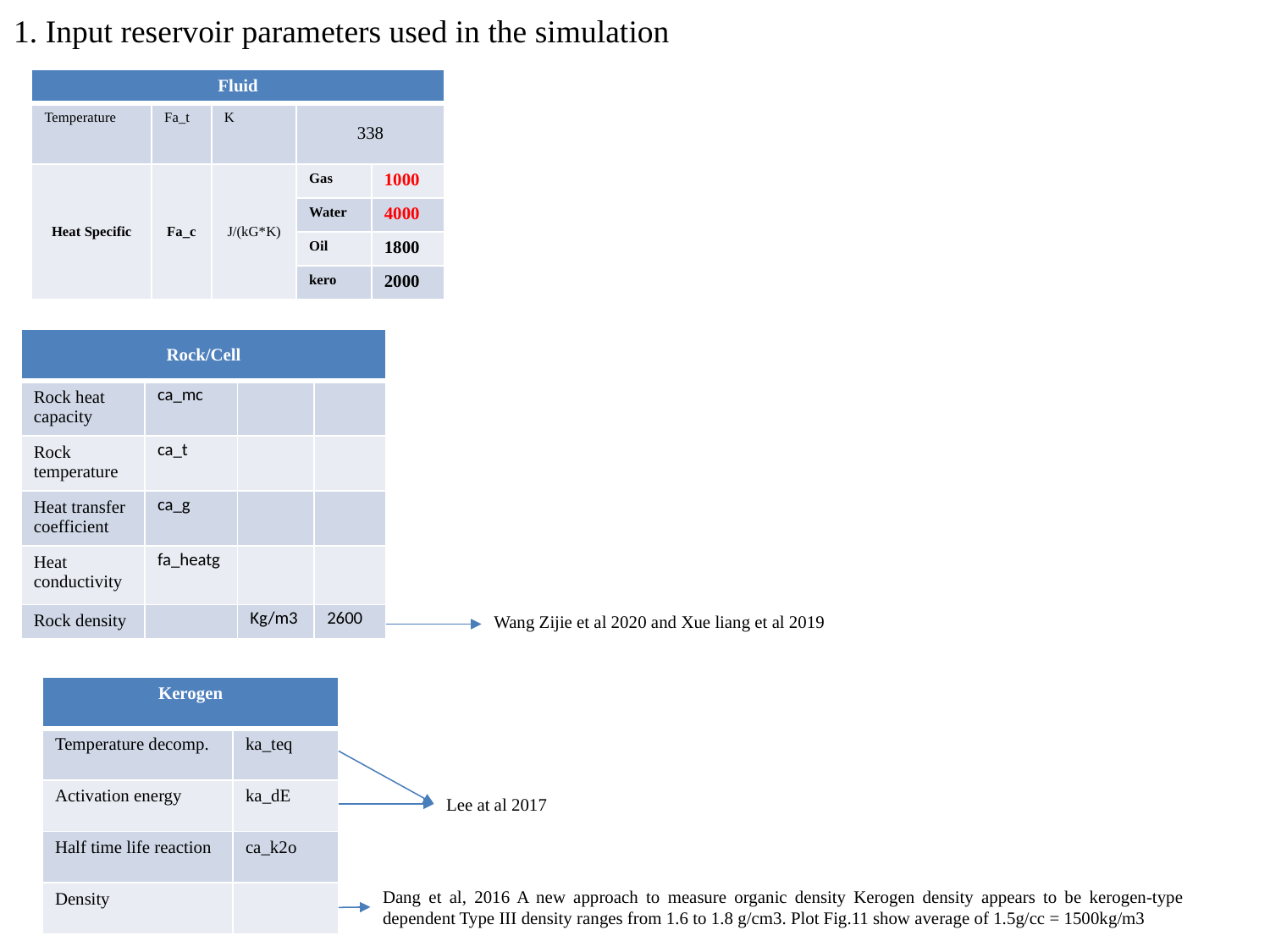

1. Input reservoir parameters used in the simulation
| Fluid |  |  |  |  |
| --- | --- | --- | --- | --- |
| Temperature | Fa\_t | K | 338 |  |
| Heat Specific | Fa\_c | J/(kG\*K) | Gas | 1000 |
|  |  |  | Water | 4000 |
|  |  |  | Oil | 1800 |
|  |  |  | kero | 2000 |
| Rock/Cell |  |  |  |
| --- | --- | --- | --- |
| Rock heat capacity | ca\_mc |  |  |
| Rock temperature | ca\_t |  |  |
| Heat transfer coefficient | ca\_g |  |  |
| Heat conductivity | fa\_heatg |  |  |
| Rock density |  | Kg/m3 | 2600 |
Wang Zijie et al 2020 and Xue liang et al 2019
| Kerogen |  |
| --- | --- |
| Temperature decomp. | ka\_teq |
| Activation energy | ka\_dE |
| Half time life reaction | ca\_k2o |
| Density |  |
Lee at al 2017
Dang et al, 2016 A new approach to measure organic density Kerogen density appears to be kerogen-type dependent Type III density ranges from 1.6 to 1.8 g/cm3. Plot Fig.11 show average of 1.5g/cc = 1500kg/m3